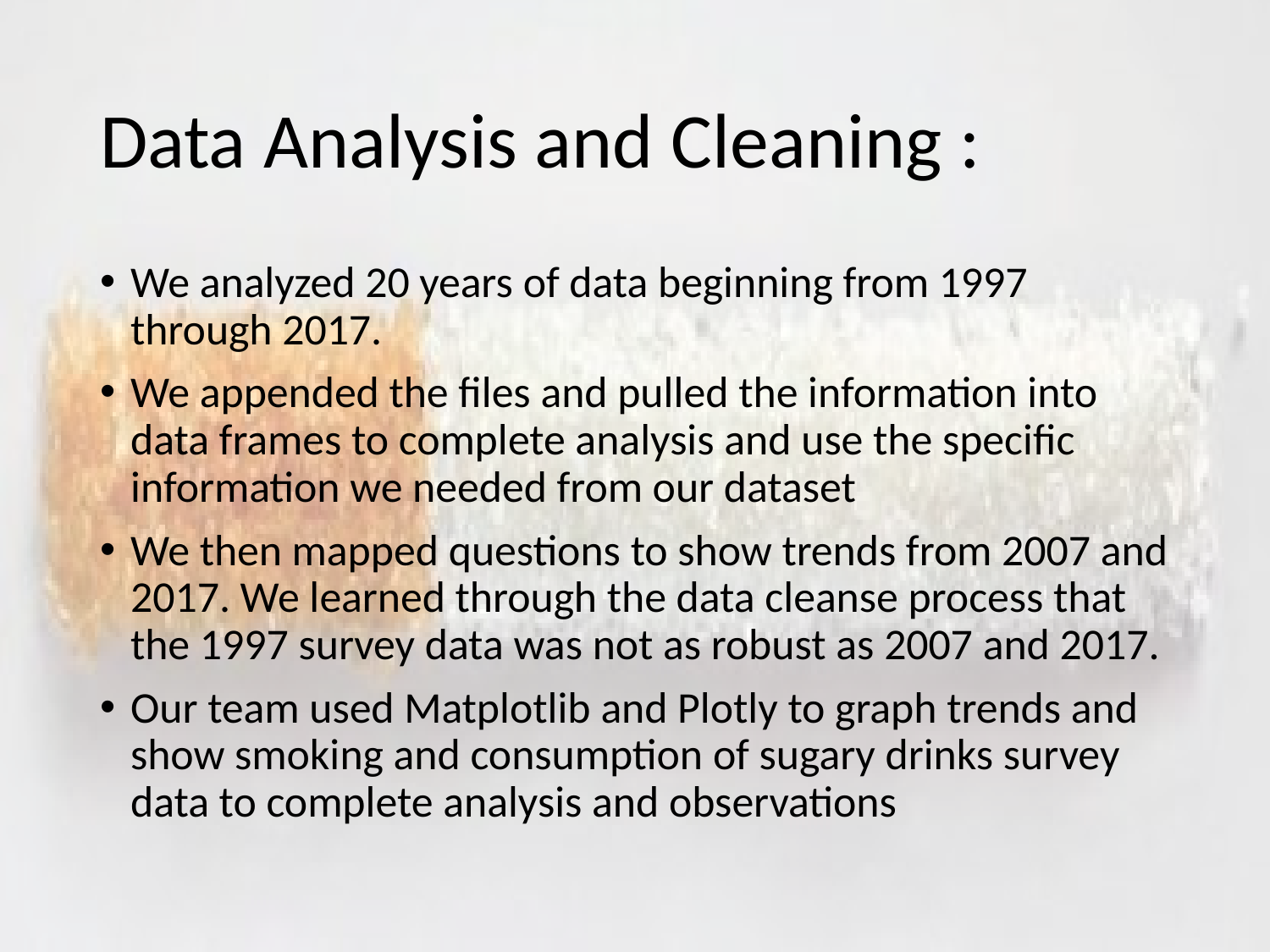

# Data Analysis and Cleaning :
We analyzed 20 years of data beginning from 1997 through 2017.
We appended the files and pulled the information into data frames to complete analysis and use the specific information we needed from our dataset
We then mapped questions to show trends from 2007 and 2017. We learned through the data cleanse process that the 1997 survey data was not as robust as 2007 and 2017.
Our team used Matplotlib and Plotly to graph trends and show smoking and consumption of sugary drinks survey data to complete analysis and observations